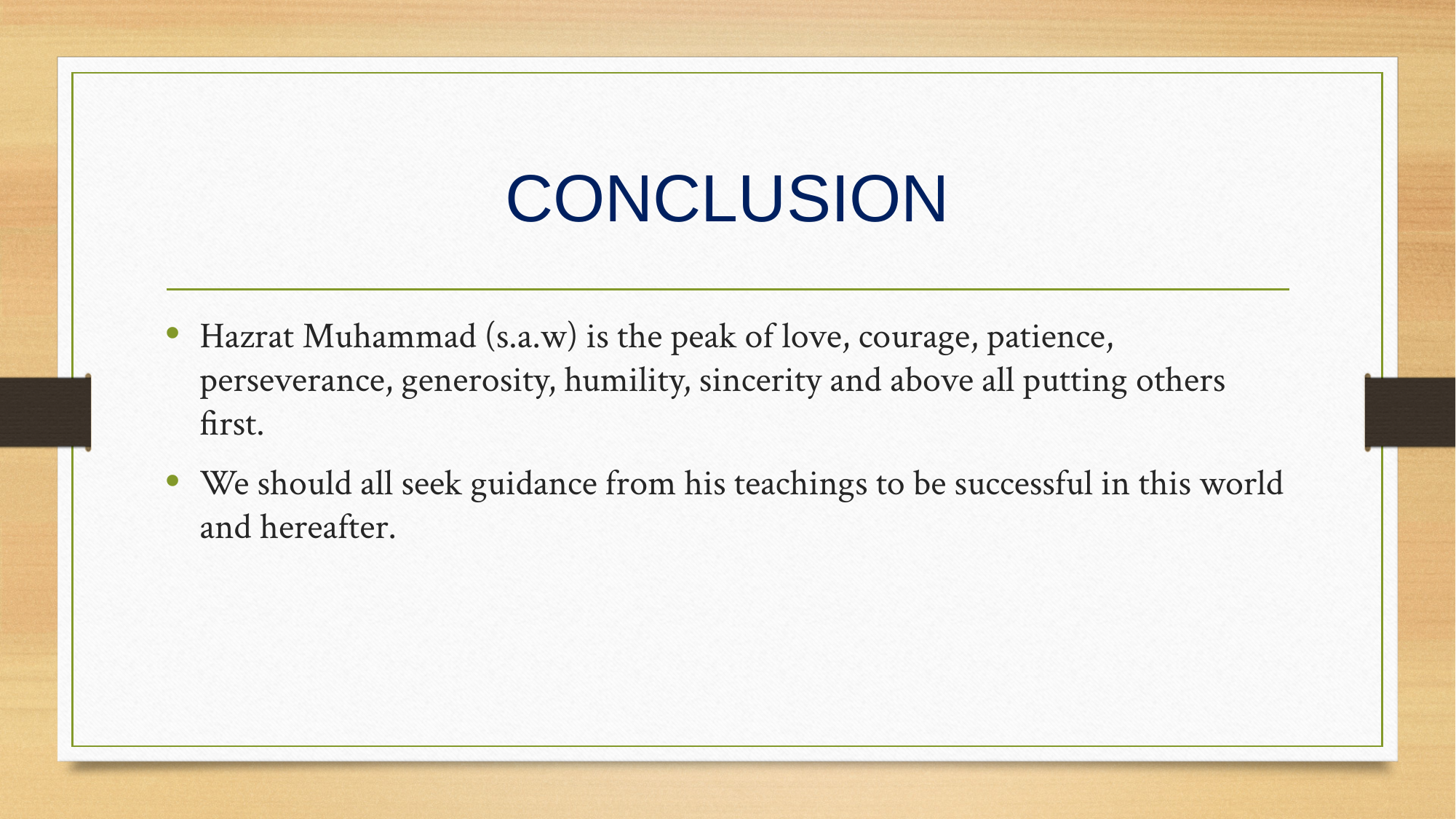

# CONCLUSION
Hazrat Muhammad (s.a.w) is the peak of love, courage, patience, perseverance, generosity, humility, sincerity and above all putting others first.
We should all seek guidance from his teachings to be successful in this world and hereafter.